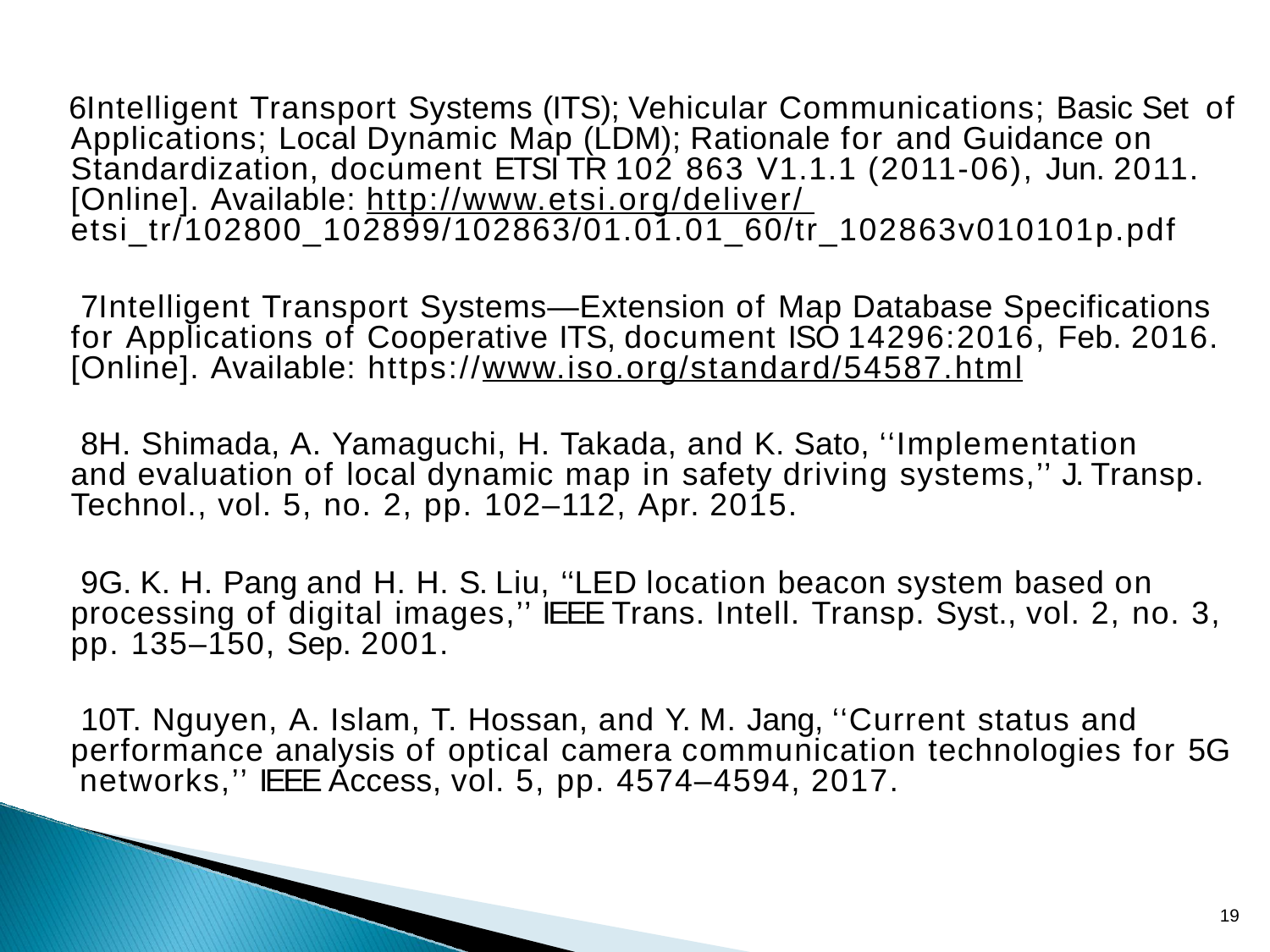

Intelligent Transport Systems (ITS); Vehicular Communications; Basic Set  of Applications; Local Dynamic Map (LDM); Rationale for and Guidance on  Standardization, document ETSI TR 102 863 V1.1.1 (2011-06), Jun. 2011.  [Online]. Available: http://www.etsi.org/deliver/  etsi_tr/102800_102899/102863/01.01.01_60/tr_102863v010101p.pdf

Intelligent Transport Systems—Extension of Map Database Specifications  for Applications of Cooperative ITS, document ISO 14296:2016, Feb. 2016.  [Online]. Available: https://www.iso.org/standard/54587.html

H. Shimada, A. Yamaguchi, H. Takada, and K. Sato, ‘‘Implementation  and evaluation of local dynamic map in safety driving systems,’’ J. Transp.  Technol., vol. 5, no. 2, pp. 102–112, Apr. 2015.

G. K. H. Pang and H. H. S. Liu, ‘‘LED location beacon system based on  processing of digital images,’’ IEEE Trans. Intell. Transp. Syst., vol. 2, no. 3,  pp. 135–150, Sep. 2001.

T. Nguyen, A. Islam, T. Hossan, and Y. M. Jang, ‘‘Current status and  performance analysis of optical camera communication technologies for 5G  networks,’’ IEEE Access, vol. 5, pp. 4574–4594, 2017.
19